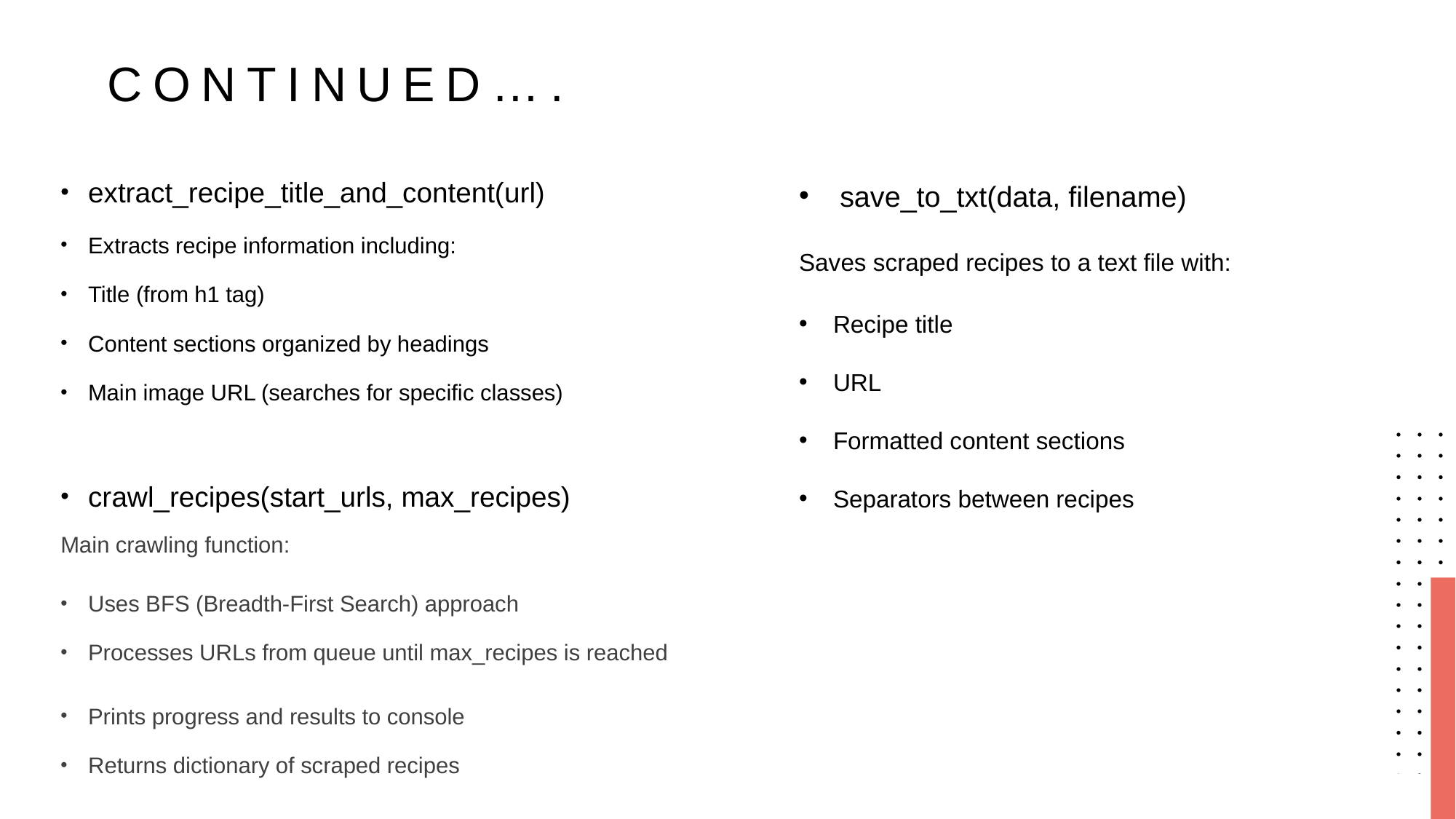

# Continued….
extract_recipe_title_and_content(url)
Extracts recipe information including:
Title (from h1 tag)
Content sections organized by headings
Main image URL (searches for specific classes)

crawl_recipes(start_urls, max_recipes)
Main crawling function:
Uses BFS (Breadth-First Search) approach
Processes URLs from queue until max_recipes is reached
Prints progress and results to console
Returns dictionary of scraped recipes
save_to_txt(data, filename)

Saves scraped recipes to a text file with:

Recipe title

URL

Formatted content sections

Separators between recipes